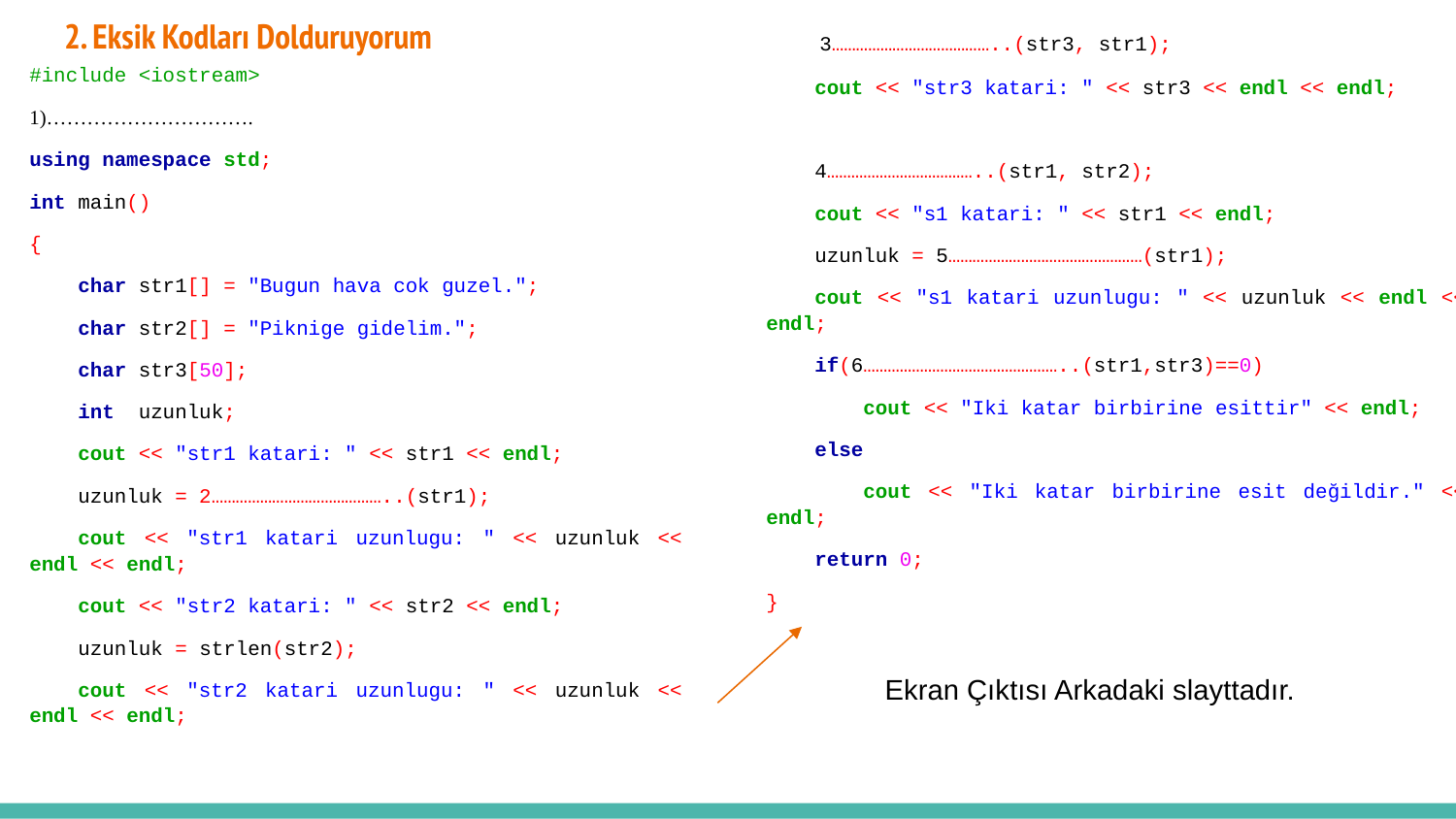

# 2. Eksik Kodları Dolduruyorum
    3…………………………………..(str3, str1);
    cout << "str3 katari: " << str3 << endl << endl;

    4………………………………..(str1, str2);
    cout << "s1 katari: " << str1 << endl;
    uzunluk = 5…………………………………………(str1);
    cout << "s1 katari uzunlugu: " << uzunluk << endl << endl;
    if(6…………………………………………..(str1,str3)==0)
        cout << "Iki katar birbirine esittir" << endl;
    else
        cout << "Iki katar birbirine esit değildir." << endl;
    return 0;
}
#include <iostream>
1)………………………….
using namespace std;
int main()
{
    char str1[] = "Bugun hava cok guzel.";
    char str2[] = "Piknige gidelim.";
    char str3[50];
    int  uzunluk;
    cout << "str1 katari: " << str1 << endl;
    uzunluk = 2……………………………………..(str1);
    cout << "str1 katari uzunlugu: " << uzunluk << endl << endl;
    cout << "str2 katari: " << str2 << endl;
    uzunluk = strlen(str2);
    cout << "str2 katari uzunlugu: " << uzunluk << endl << endl;

Algoritmanızellikleri
Ekran Çıktısı Arkadaki slayttadır.
| str1 katari: Bugun hava cok guzel. str1 katari uzunlugu: 21   str2 katari: Piknige gidelim. str2 katari uzunlugu: 16   str3 katari: Bugun hava cok guzel.   s1 katari: Bugun hava cok guzel.Piknige gidelim. s1 katari uzunlugu: 37   Iki katar birbirine esit değildir. |
| --- |